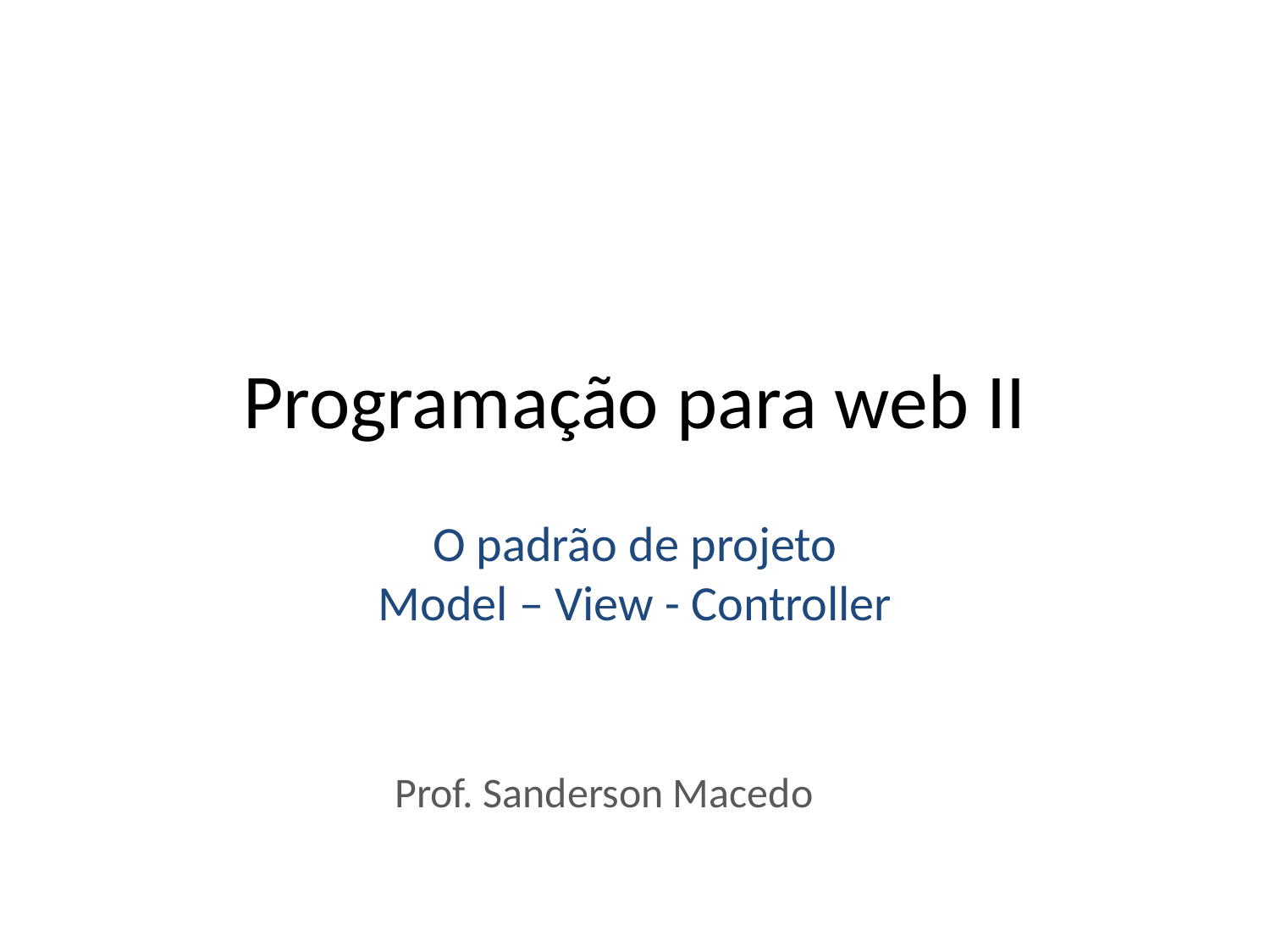

Programação para web II
O padrão de projeto
Model – View - Controller
Prof. Sanderson Macedo